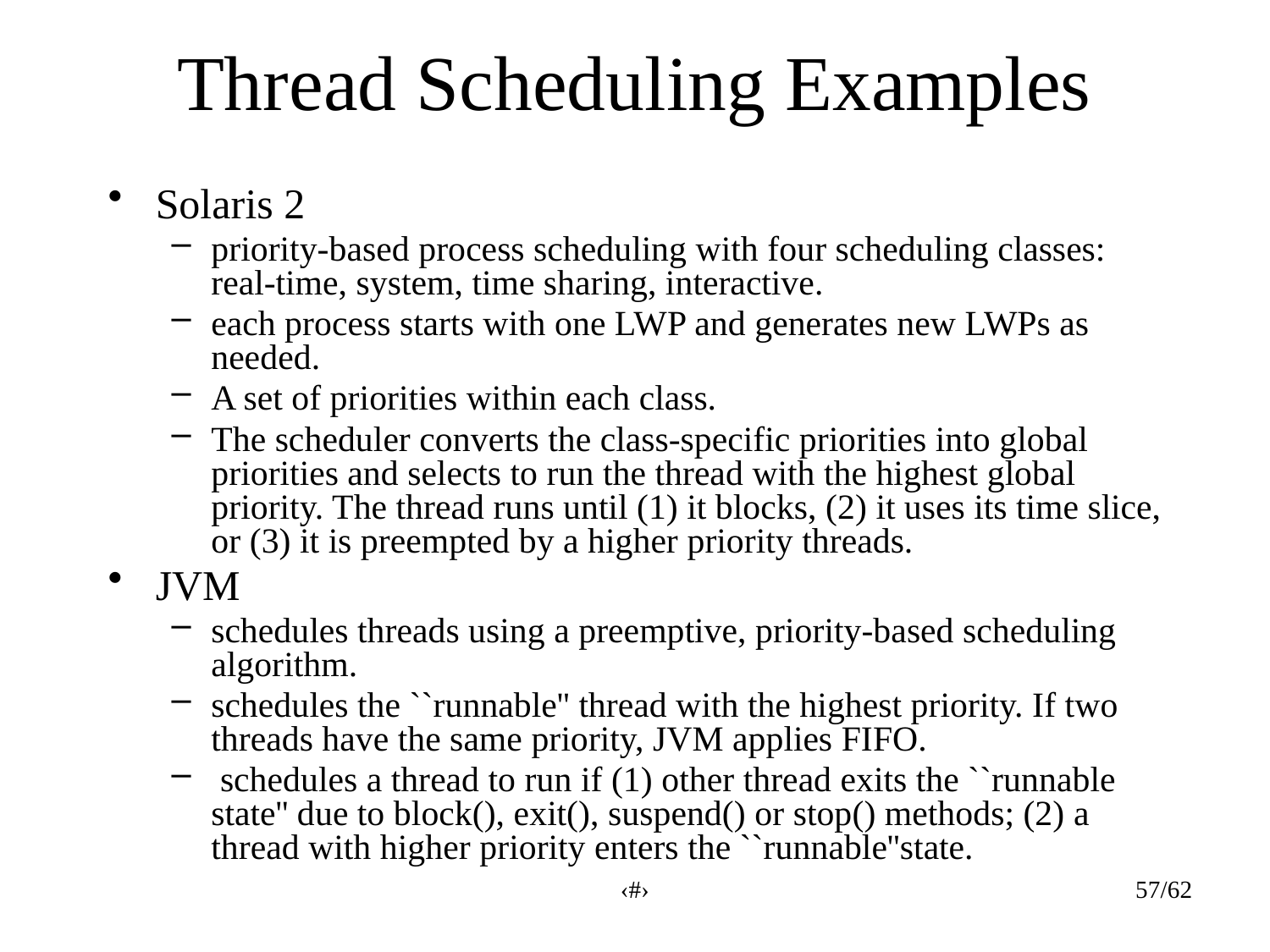

# Thread Scheduling Examples
Solaris 2
priority-based process scheduling with four scheduling classes: real-time, system, time sharing, interactive.
each process starts with one LWP and generates new LWPs as needed.
A set of priorities within each class.
The scheduler converts the class-specific priorities into global priorities and selects to run the thread with the highest global priority. The thread runs until (1) it blocks, (2) it uses its time slice, or (3) it is preempted by a higher priority threads.
JVM
schedules threads using a preemptive, priority-based scheduling algorithm.
schedules the ``runnable'' thread with the highest priority. If two threads have the same priority, JVM applies FIFO.
 schedules a thread to run if (1) other thread exits the ``runnable state'' due to block(), exit(), suspend() or stop() methods; (2) a thread with higher priority enters the ``runnable''state.
‹#›
57/62